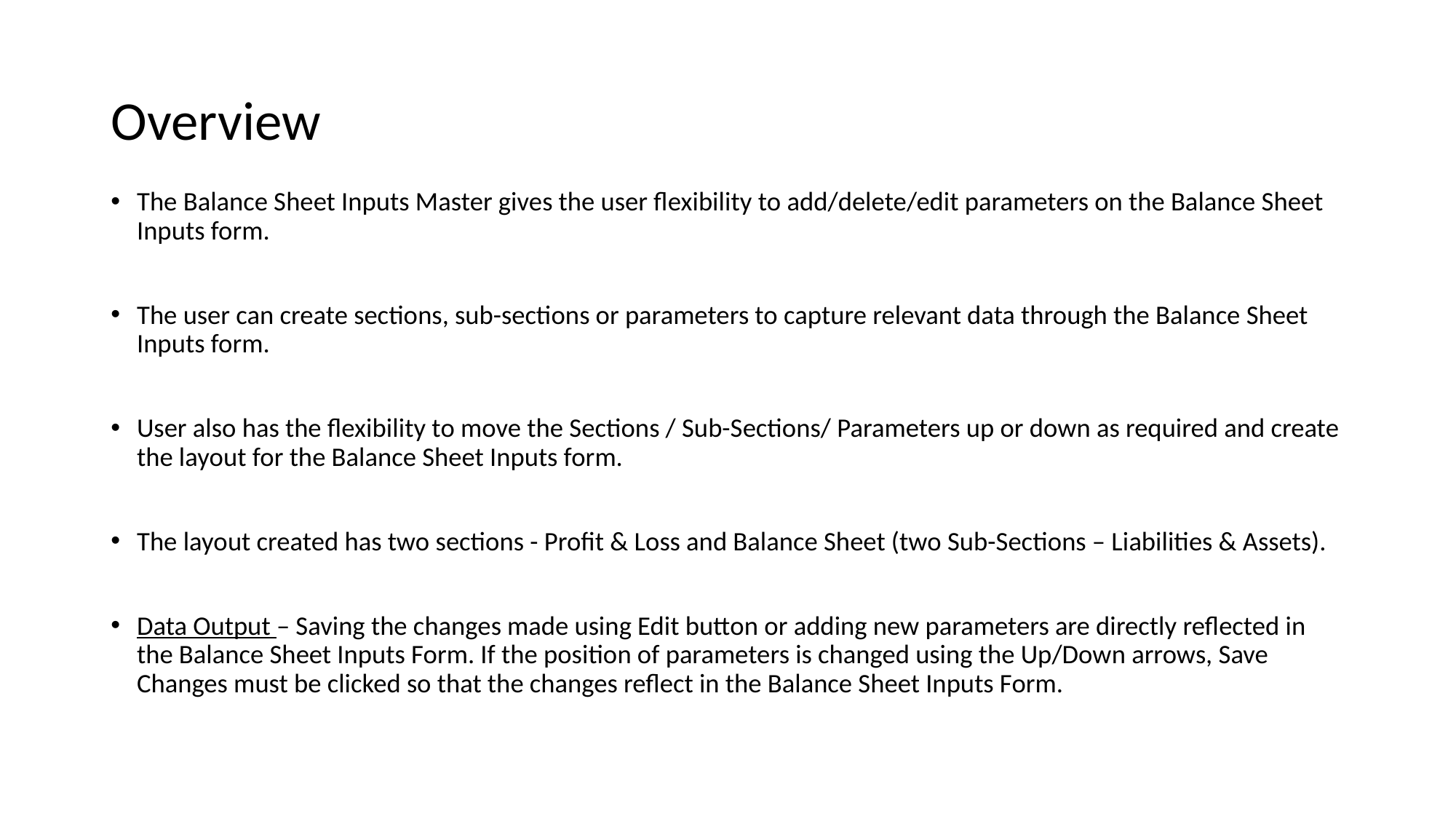

# Overview
The Balance Sheet Inputs Master gives the user flexibility to add/delete/edit parameters on the Balance Sheet Inputs form.

The user can create sections, sub-sections or parameters to capture relevant data through the Balance Sheet Inputs form.

User also has the flexibility to move the Sections / Sub-Sections/ Parameters up or down as required and create the layout for the Balance Sheet Inputs form.

The layout created has two sections - Profit & Loss and Balance Sheet (two Sub-Sections – Liabilities & Assets).

Data Output – Saving the changes made using Edit button or adding new parameters are directly reflected in the Balance Sheet Inputs Form. If the position of parameters is changed using the Up/Down arrows, Save Changes must be clicked so that the changes reflect in the Balance Sheet Inputs Form.